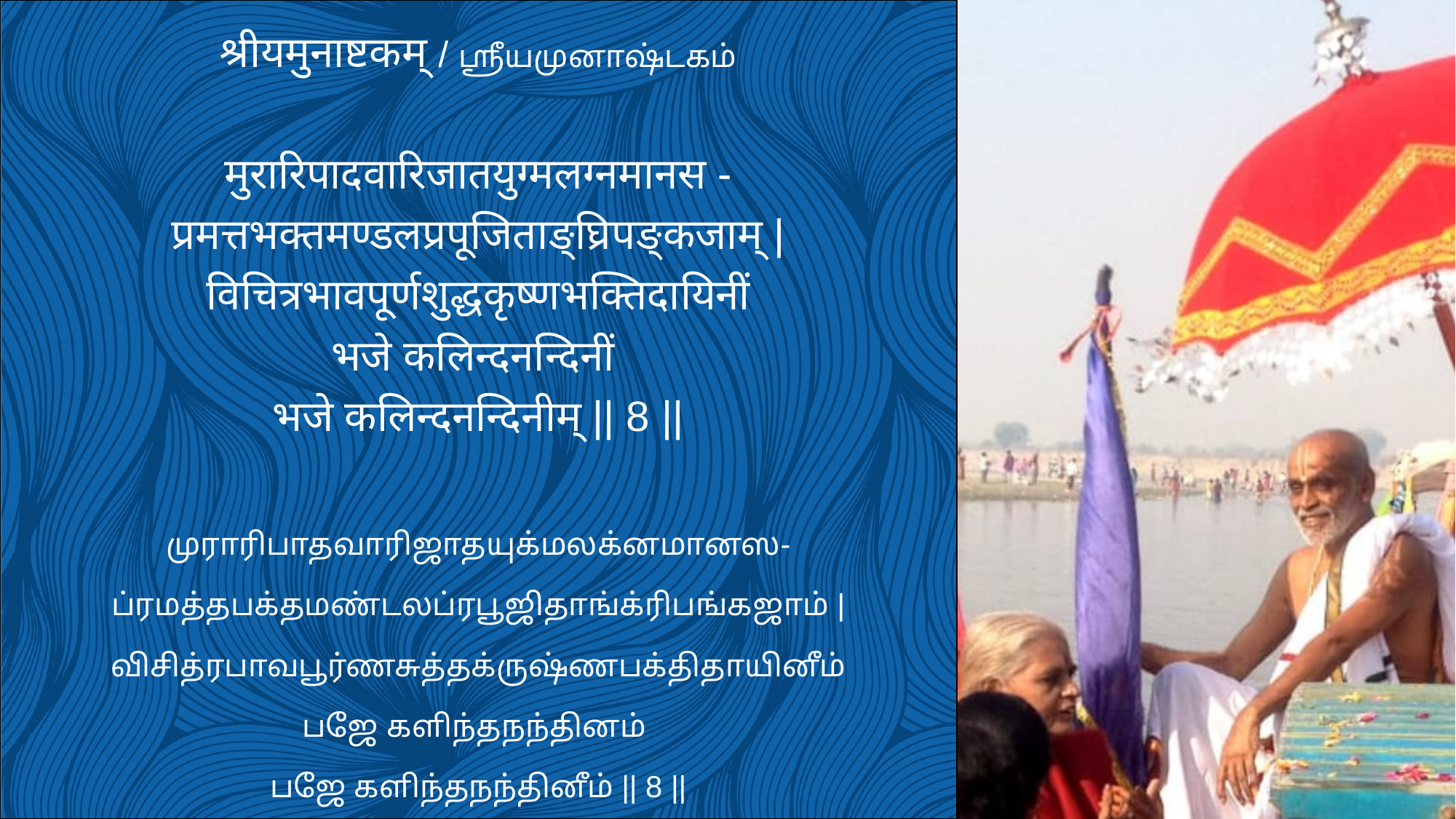

श्रीयमुनाष्टकम् / ஸ்ரீயமுனாஷ்டகம்

मुरारिपादवारिजातयुग्मलग्नमानस -
प्रमत्तभक्तमण्डलप्रपूजिताङ्घ्रिपङ्कजाम् |
विचित्रभावपूर्णशुद्धकृष्णभक्तिदायिनीं
भजे कलिन्दनन्दिनीं
भजे कलिन्दनन्दिनीम् || 8 ||

முராரிபாதவாரிஜாதயுக்மலக்னமானஸ-
ப்ரமத்தபக்தமண்டலப்ரபூஜிதாங்க்ரிபங்கஜாம் |
விசித்ரபாவபூர்ணசுத்தக்ருஷ்ணபக்திதாயினீம்
பஜே களிந்தநந்தினம்
பஜே களிந்தநந்தினீம் || 8 ||